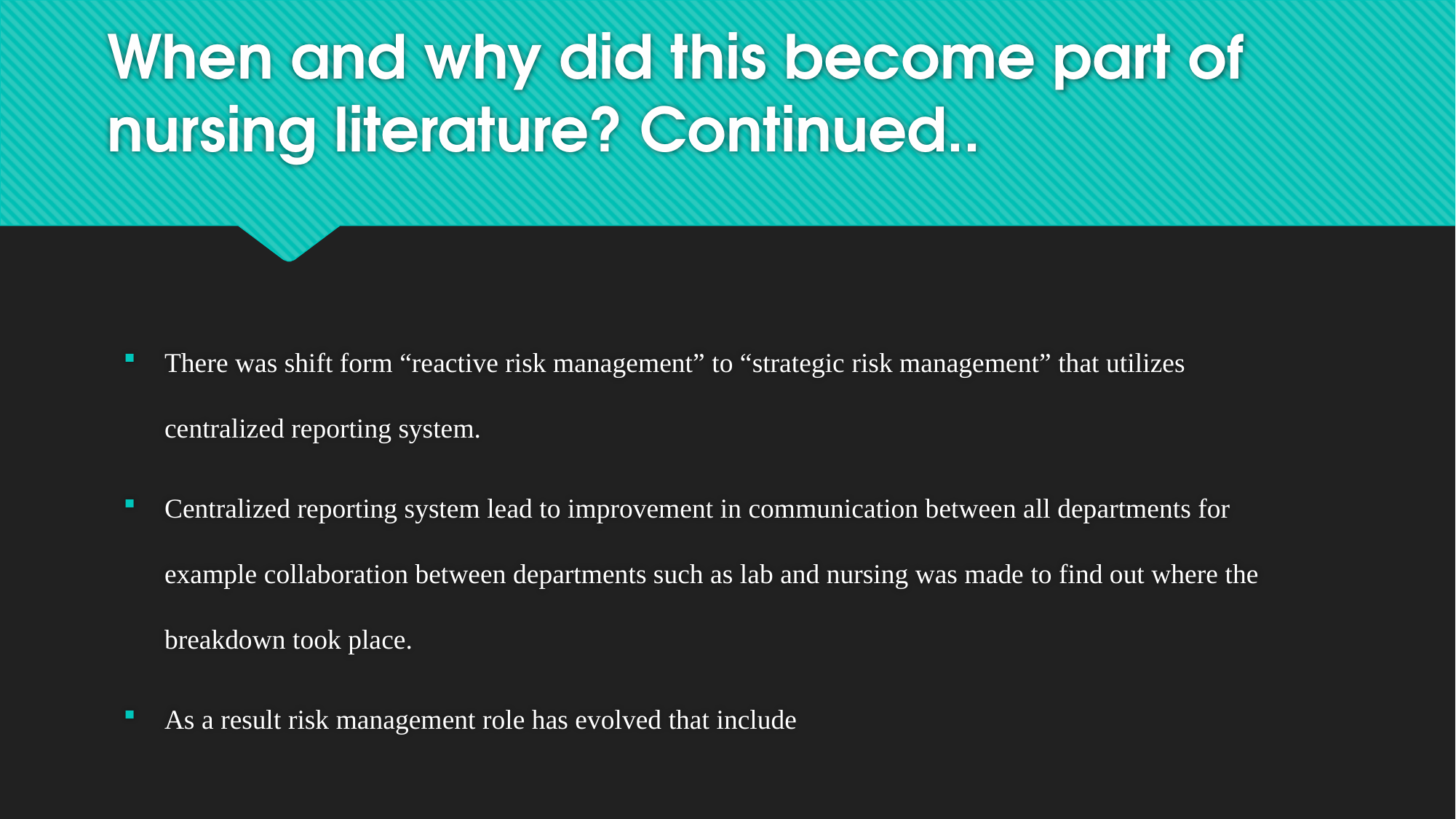

# When and why did this become part of nursing literature? Continued..
There was shift form “reactive risk management” to “strategic risk management” that utilizes centralized reporting system.
Centralized reporting system lead to improvement in communication between all departments for example collaboration between departments such as lab and nursing was made to find out where the breakdown took place.
As a result risk management role has evolved that include